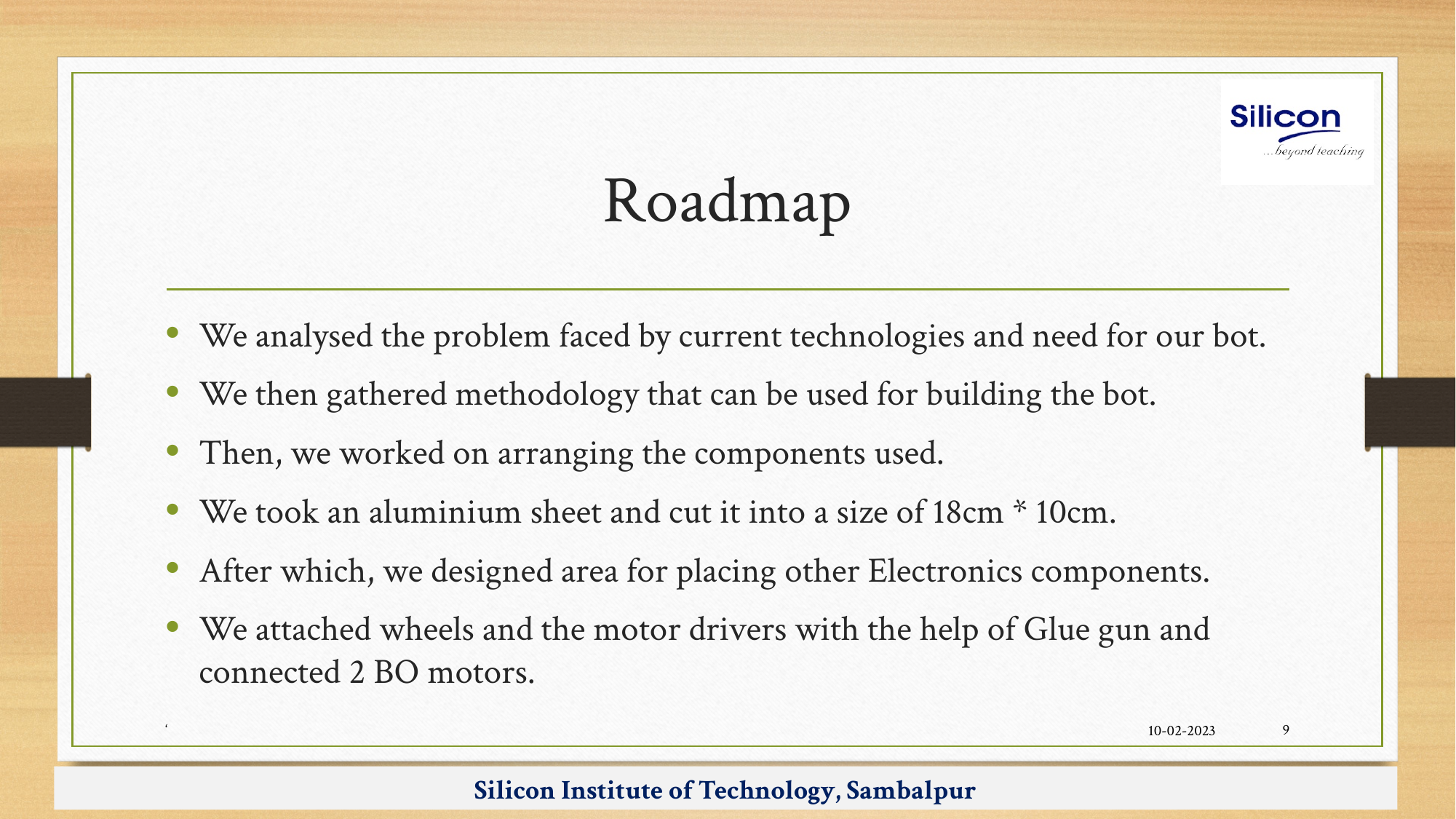

# Roadmap
We analysed the problem faced by current technologies and need for our bot.
We then gathered methodology that can be used for building the bot.
Then, we worked on arranging the components used.
We took an aluminium sheet and cut it into a size of 18cm * 10cm.
After which, we designed area for placing other Electronics components.
We attached wheels and the motor drivers with the help of Glue gun and connected 2 BO motors.

‘
10-02-2023
9